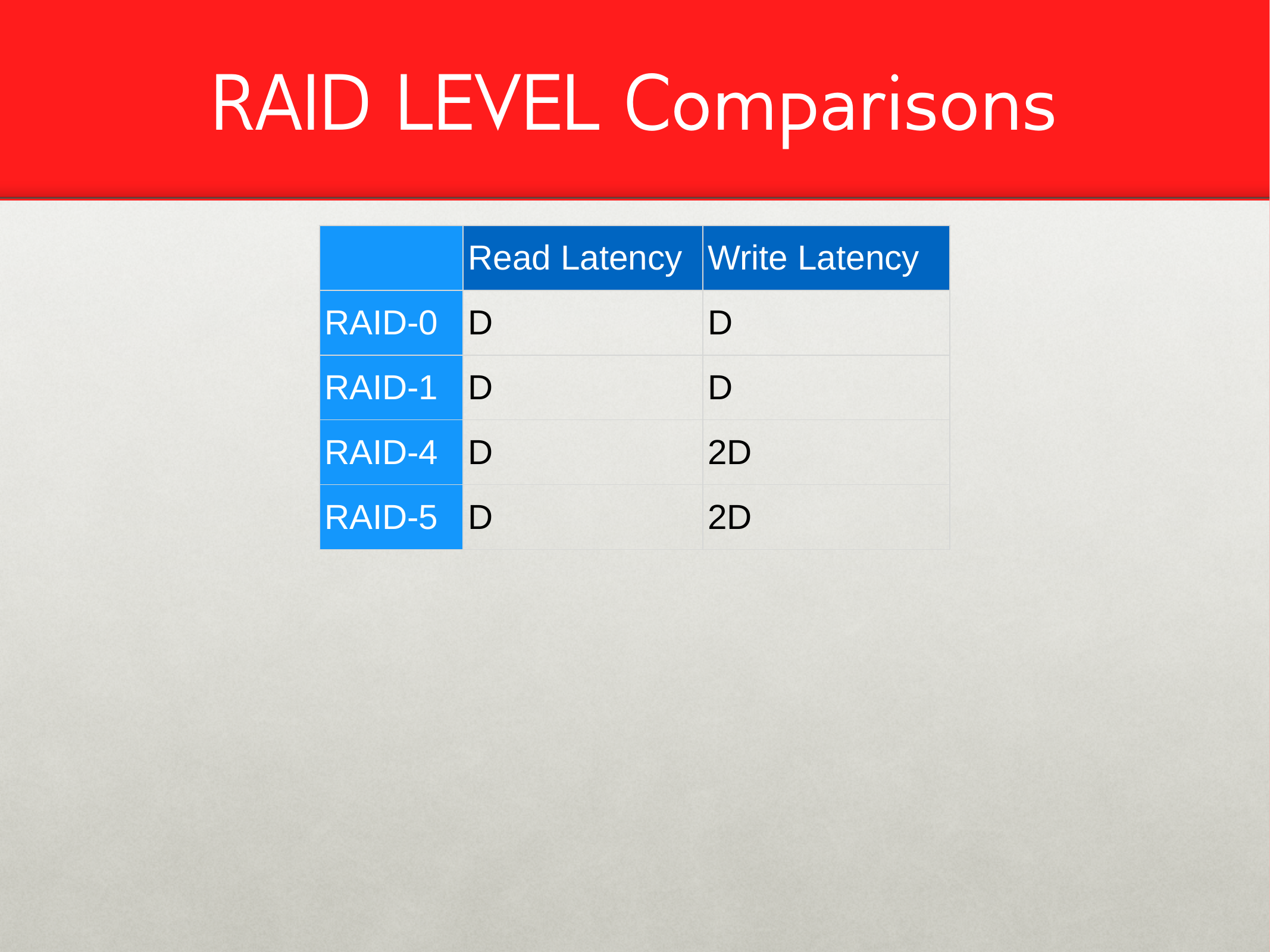

# RAID LEVEL Comparisons
|  | Read Latency | Write Latency |
| --- | --- | --- |
| RAID-0 | D | D |
| RAID-1 | D | D |
| RAID-4 | D | 2D |
| RAID-5 | D | 2D |